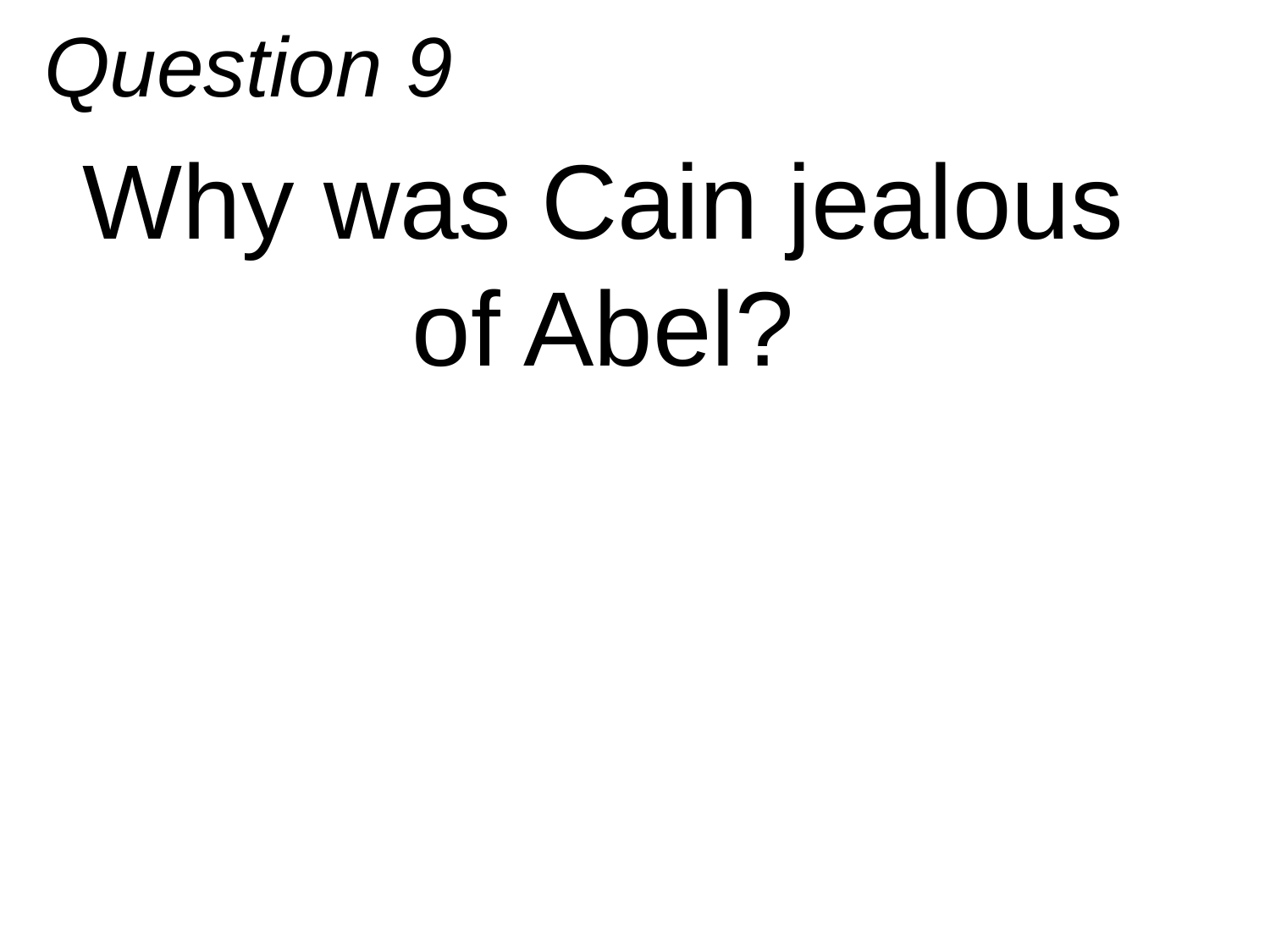

Question 9
Why was Cain jealous of Abel?